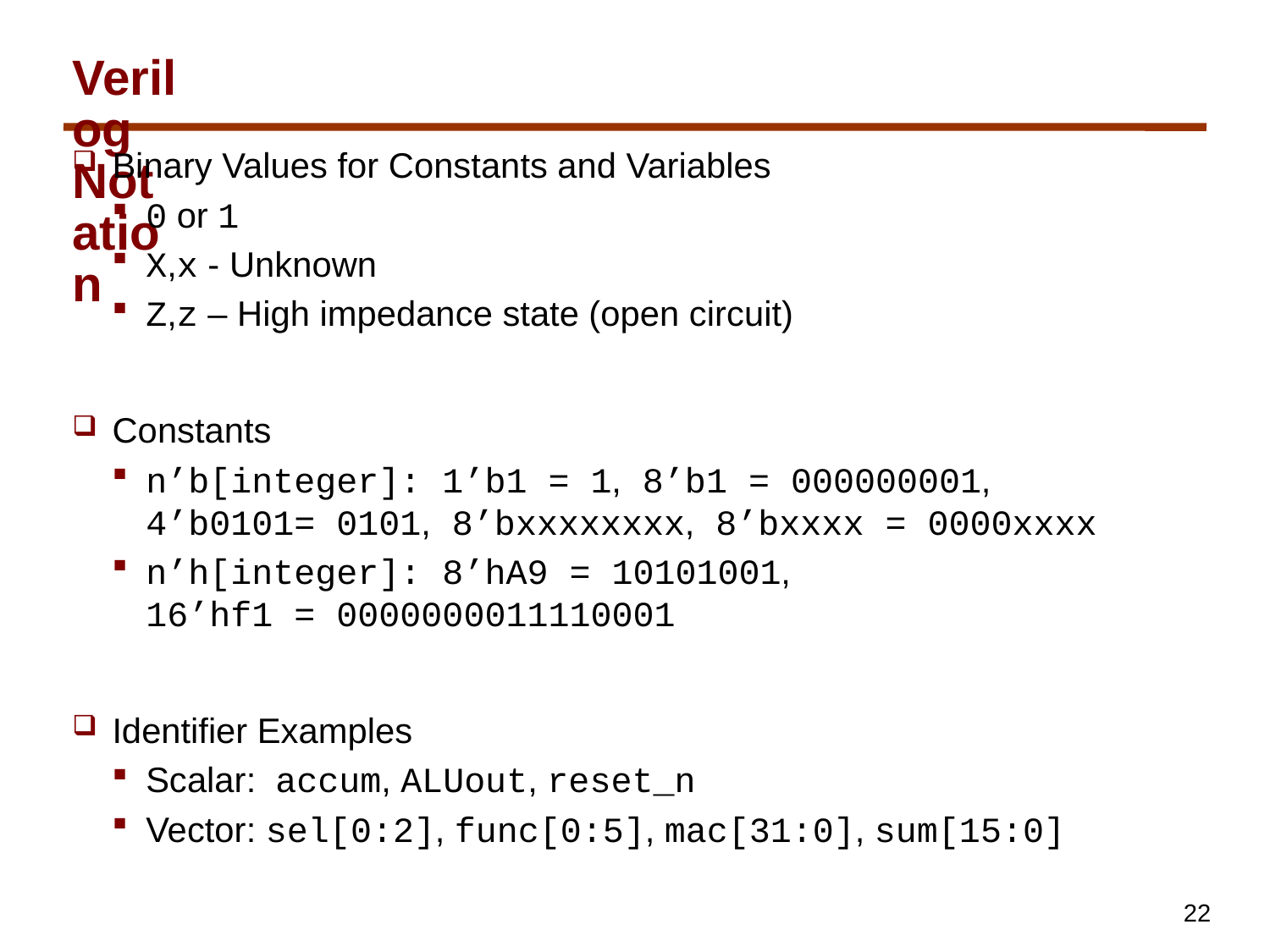

# Verilog Notation
Binary Values for Constants and Variables
0 or 1
X,x - Unknown
Z,z – High impedance state (open circuit)

Constants
n’b[integer]: 1’b1 = 1, 8’b1 = 000000001,
4’b0101= 0101, 8’bxxxxxxxx, 8’bxxxx = 0000xxxx
n’h[integer]: 8’hA9 = 10101001,
16’hf1 = 0000000011110001

Identifier Examples
Scalar:  accum, ALUout, reset_n
Vector: sel[0:2], func[0:5], mac[31:0], sum[15:0]